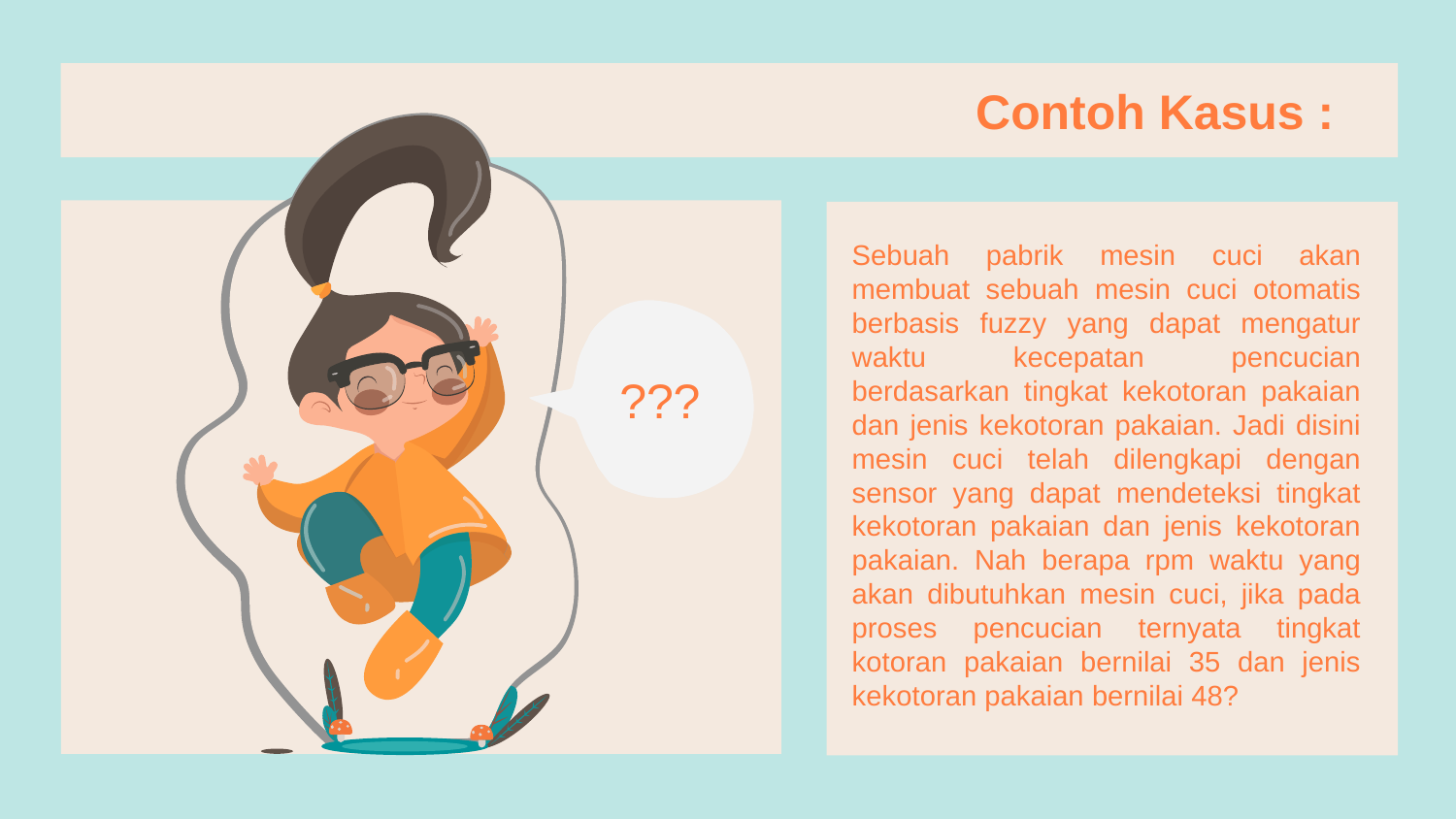

# Contoh Kasus :

Sebuah pabrik mesin cuci akan membuat sebuah mesin cuci otomatis berbasis fuzzy yang dapat mengatur waktu kecepatan pencucian berdasarkan tingkat kekotoran pakaian dan jenis kekotoran pakaian. Jadi disini mesin cuci telah dilengkapi dengan sensor yang dapat mendeteksi tingkat kekotoran pakaian dan jenis kekotoran pakaian. Nah berapa rpm waktu yang akan dibutuhkan mesin cuci, jika pada proses pencucian ternyata tingkat kotoran pakaian bernilai 35 dan jenis kekotoran pakaian bernilai 48?

???